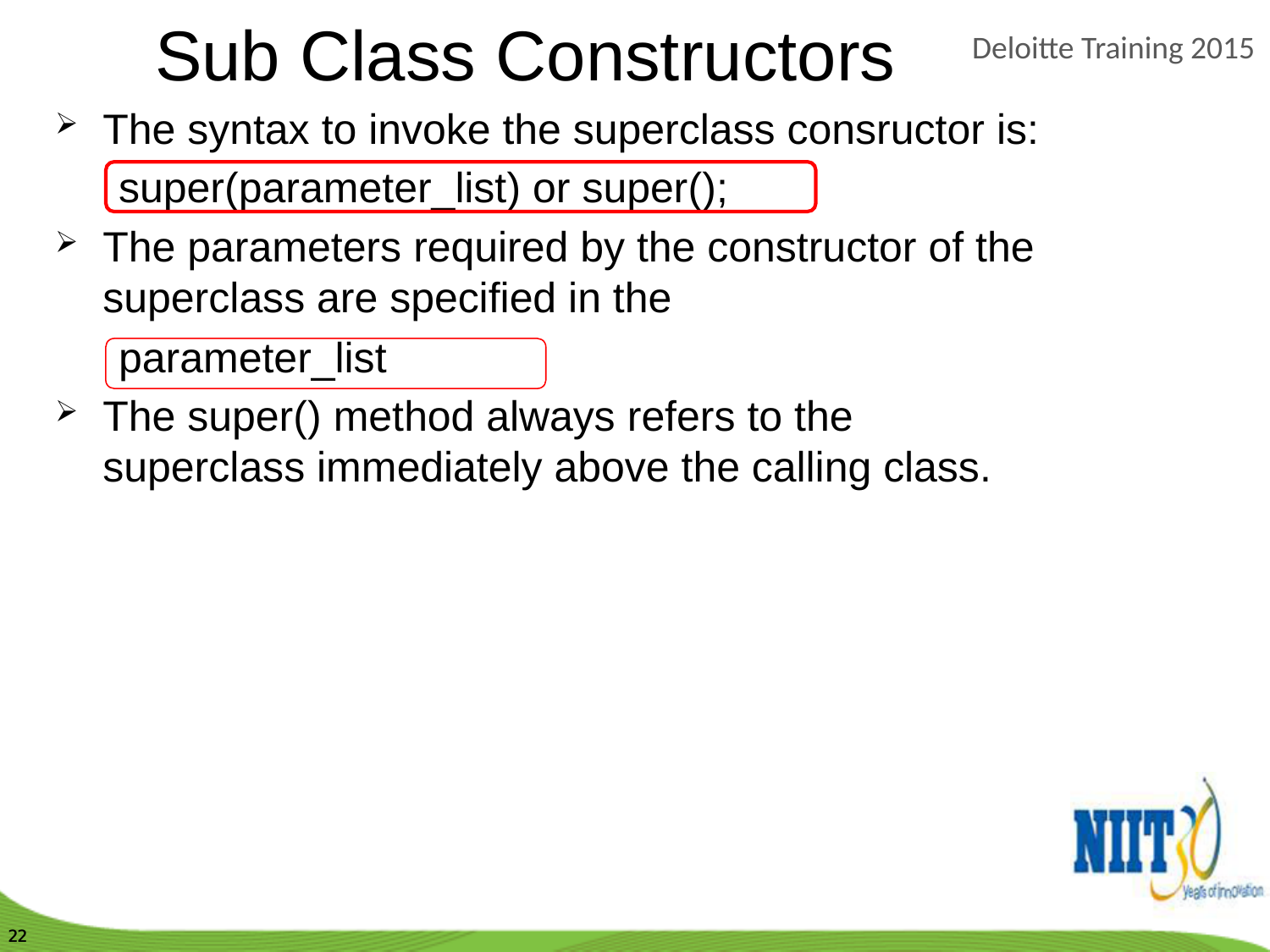

Sub Class Constructors
The syntax to invoke the superclass consructor is:
super(parameter_list) or super();
The parameters required by the constructor of the superclass are specified in the
parameter_list
The super() method always refers to the superclass immediately above the calling class.